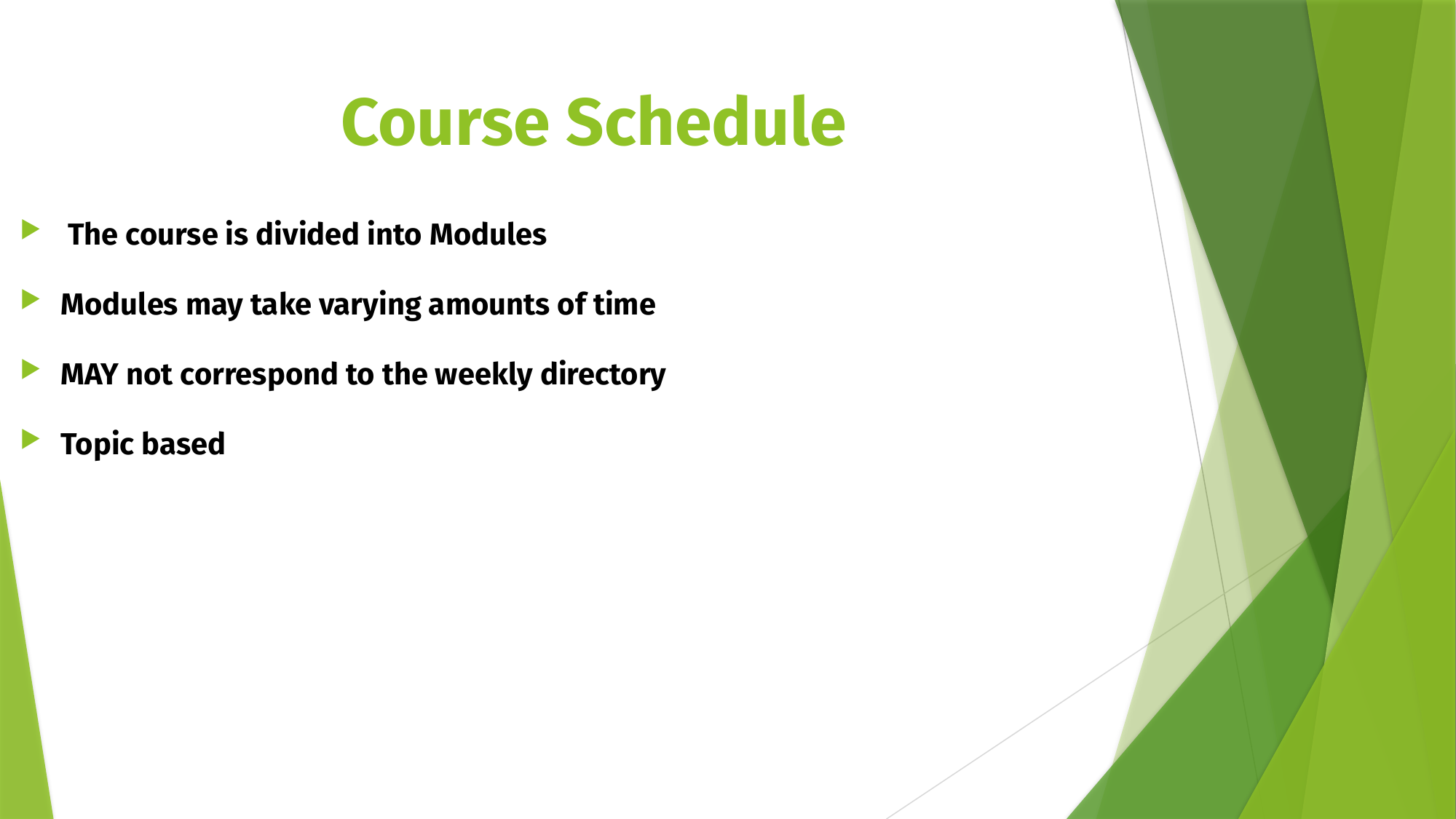

# Course Schedule
 The course is divided into Modules
Modules may take varying amounts of time
MAY not correspond to the weekly directory
Topic based